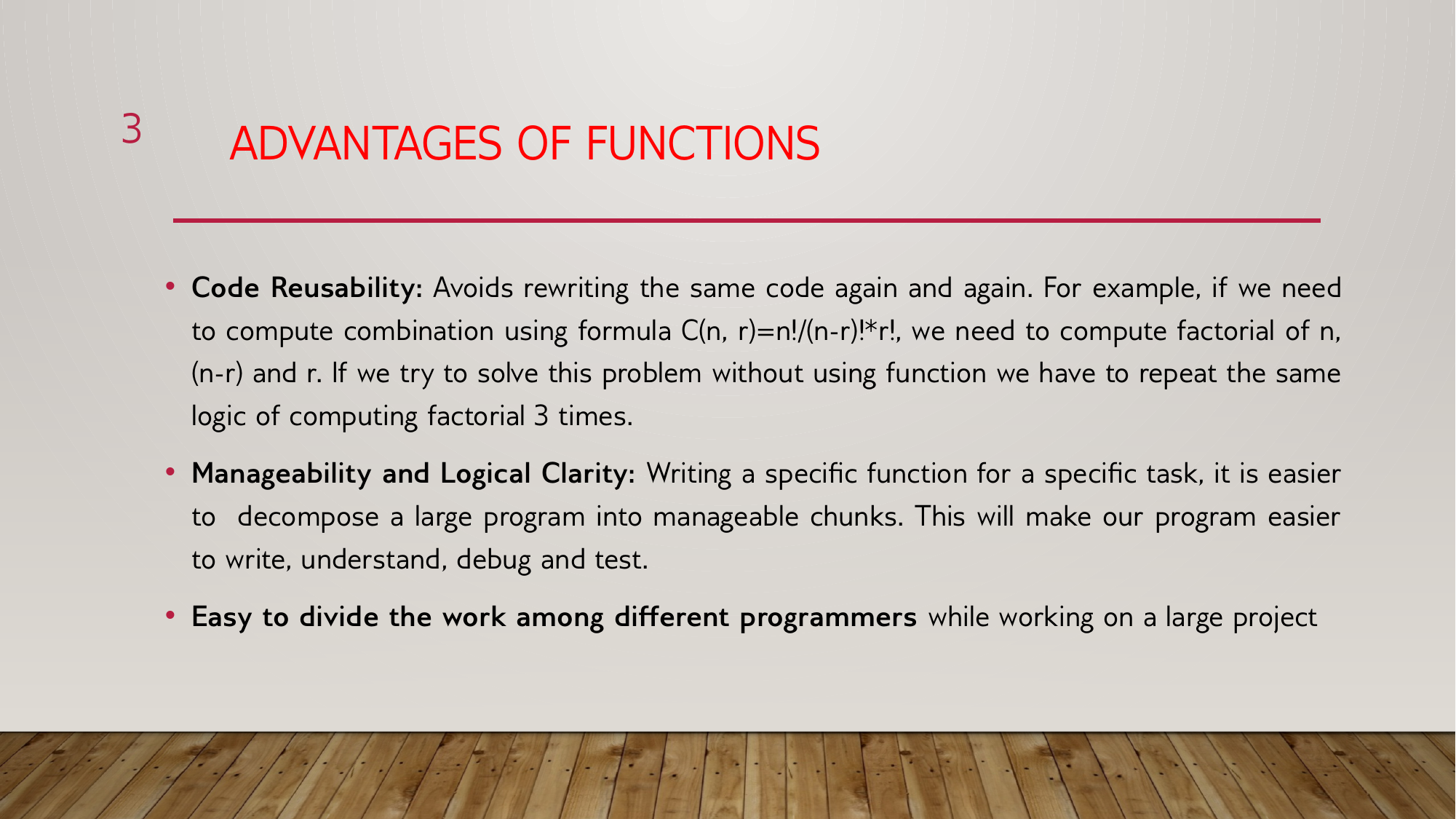

3
# Advantages of functions
Code Reusability: Avoids rewriting the same code again and again. For example, if we need to compute combination using formula C(n, r)=n!/(n-r)!*r!, we need to compute factorial of n, (n-r) and r. If we try to solve this problem without using function we have to repeat the same logic of computing factorial 3 times.
Manageability and Logical Clarity: Writing a specific function for a specific task, it is easier to  decompose a large program into manageable chunks. This will make our program easier to write, understand, debug and test.
Easy to divide the work among different programmers while working on a large project